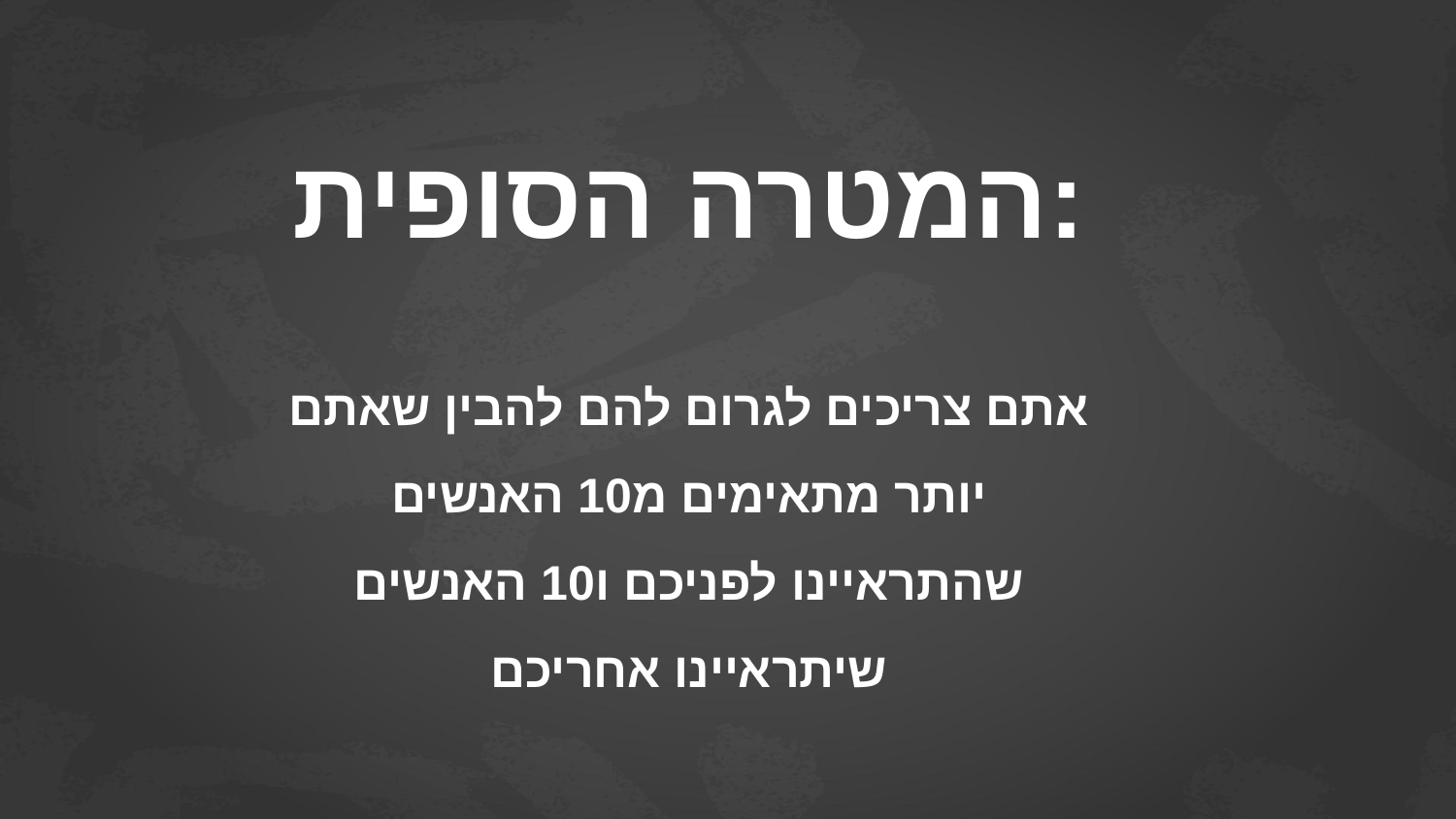

המטרה הסופית:

אתם צריכים לגרום להם להבין שאתם יותר מתאימים מ10 האנשים שהתראיינו לפניכם ו10 האנשים שיתראיינו אחריכם